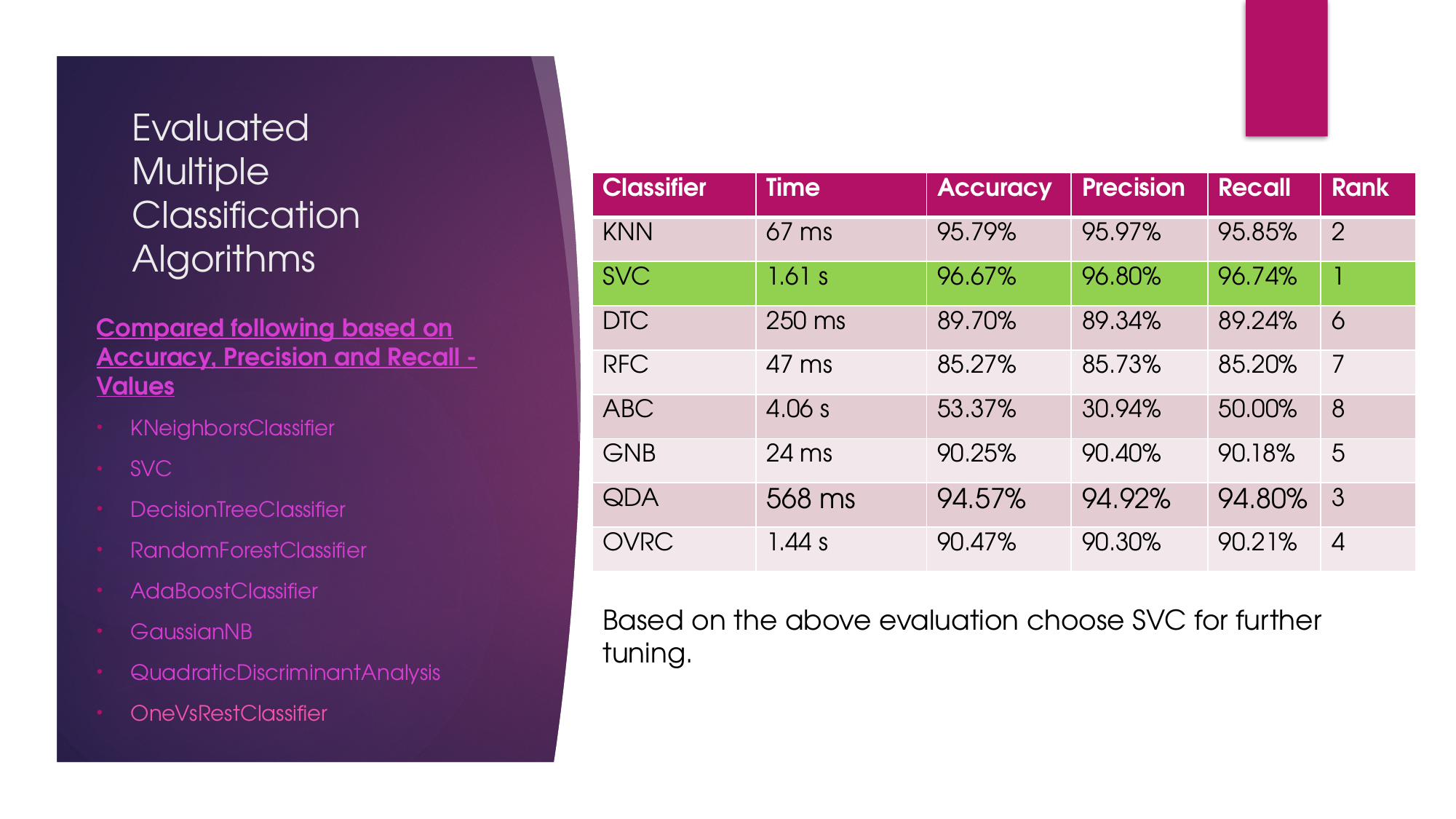

# Evaluated Multiple Classification Algorithms
| Classifier | Time | Accuracy | Precision | Recall | Rank |
| --- | --- | --- | --- | --- | --- |
| KNN | 67 ms | 95.79% | 95.97% | 95.85% | 2 |
| SVC | 1.61 s | 96.67% | 96.80% | 96.74% | 1 |
| DTC | 250 ms | 89.70% | 89.34% | 89.24% | 6 |
| RFC | 47 ms | 85.27% | 85.73% | 85.20% | 7 |
| ABC | 4.06 s | 53.37% | 30.94% | 50.00% | 8 |
| GNB | 24 ms | 90.25% | 90.40% | 90.18% | 5 |
| QDA | 568 ms | 94.57% | 94.92% | 94.80% | 3 |
| OVRC | 1.44 s | 90.47% | 90.30% | 90.21% | 4 |
Compared following based on Accuracy, Precision and Recall - Values
KNeighborsClassifier
SVC
DecisionTreeClassifier
RandomForestClassifier
AdaBoostClassifier
GaussianNB
QuadraticDiscriminantAnalysis
OneVsRestClassifier
Based on the above evaluation choose SVC for further tuning.